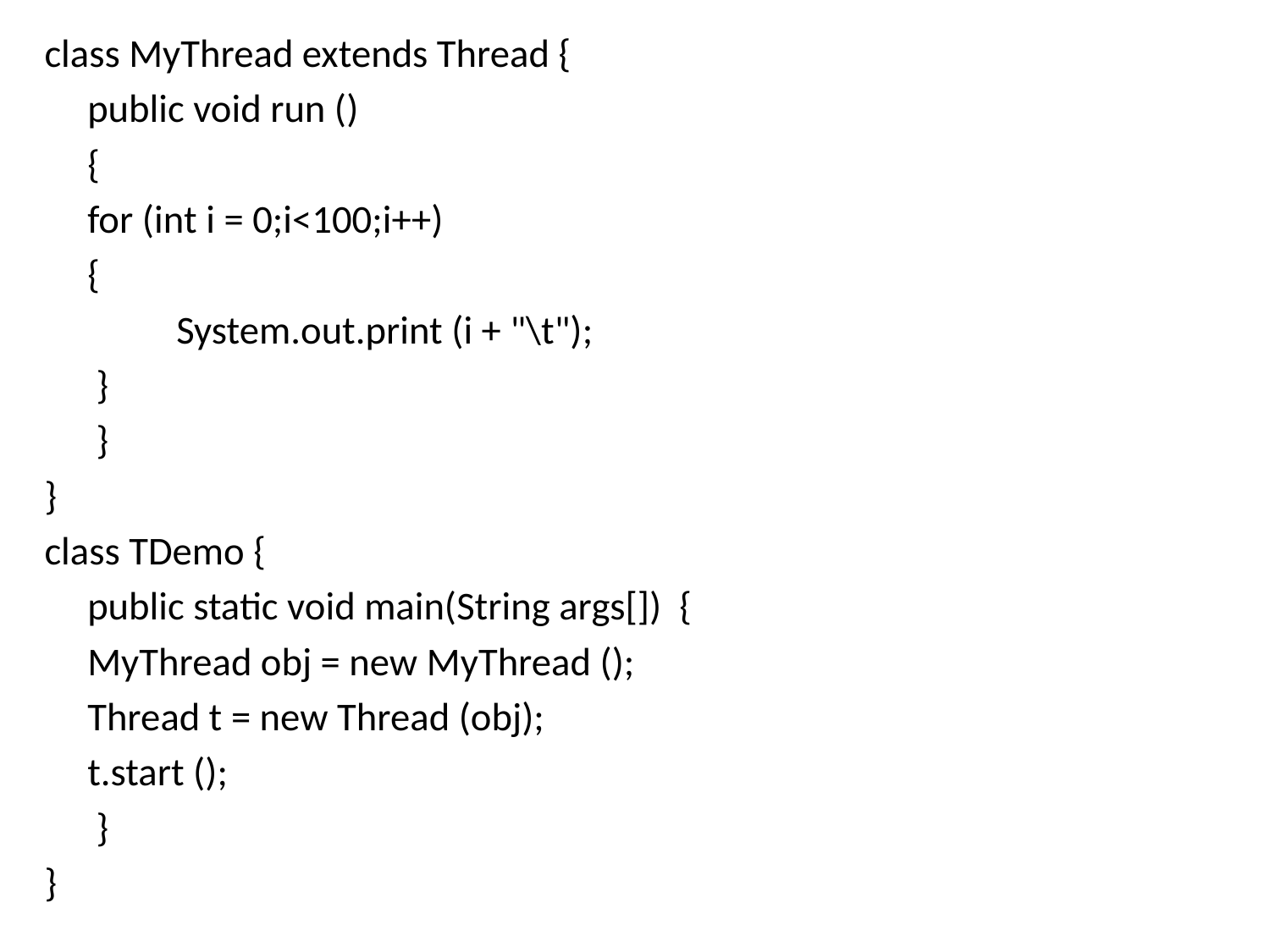

class MyThread extends Thread {
	public void run ()
  	{
		for (int i = 0;i<100;i++)
    		{
      		System.out.print (i + "\t");
   		 }
 	 }
}
class TDemo {
	public static void main(String args[])  {
		MyThread obj = new MyThread ();
    		Thread t = new Thread (obj);
    		t.start ();
 	 }
}